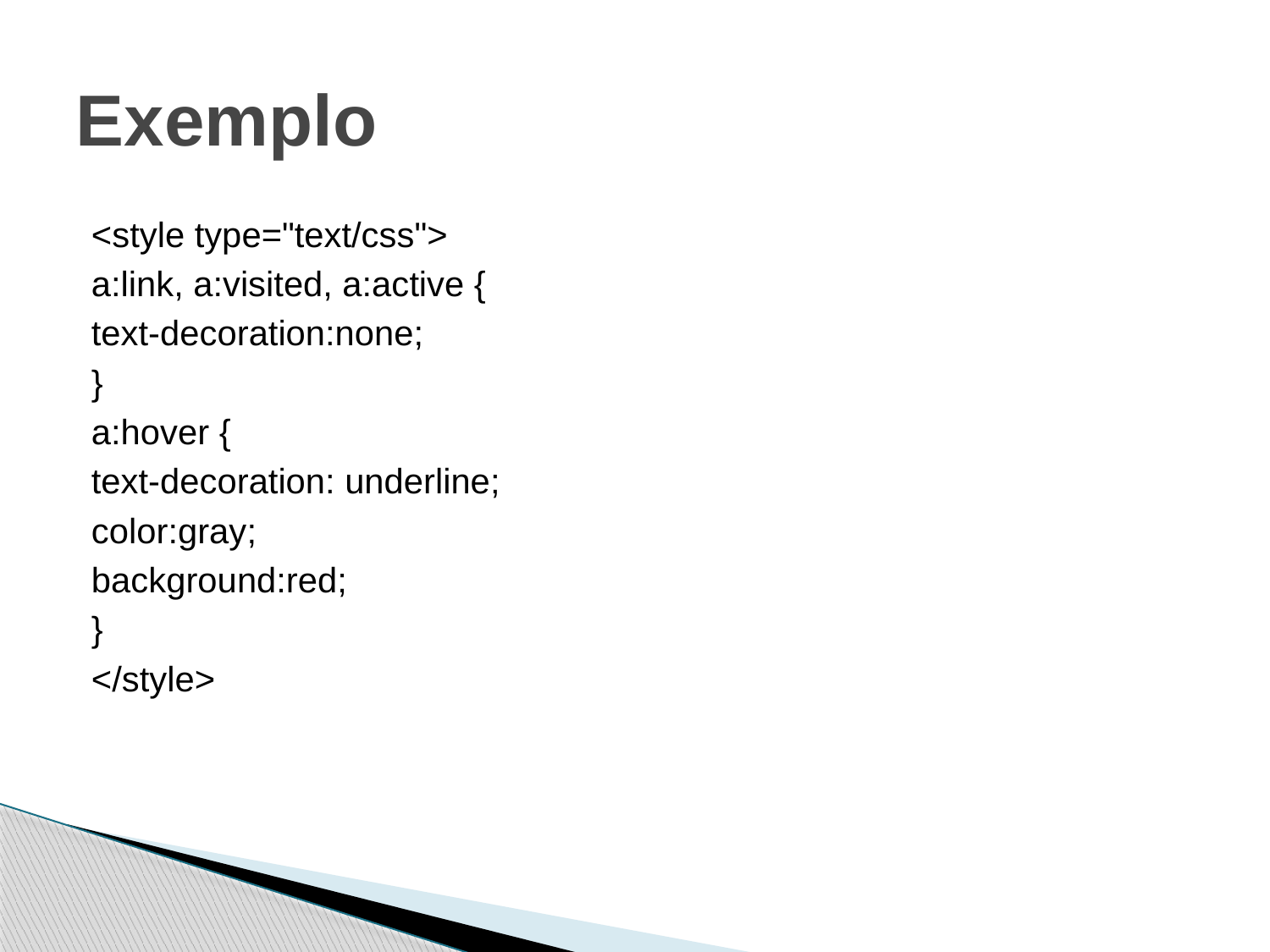

# Exemplo
<style type="text/css">
a:link, a:visited, a:active {
text-decoration:none;
}
a:hover {
text-decoration: underline;
color:gray;
background:red;
}
</style>